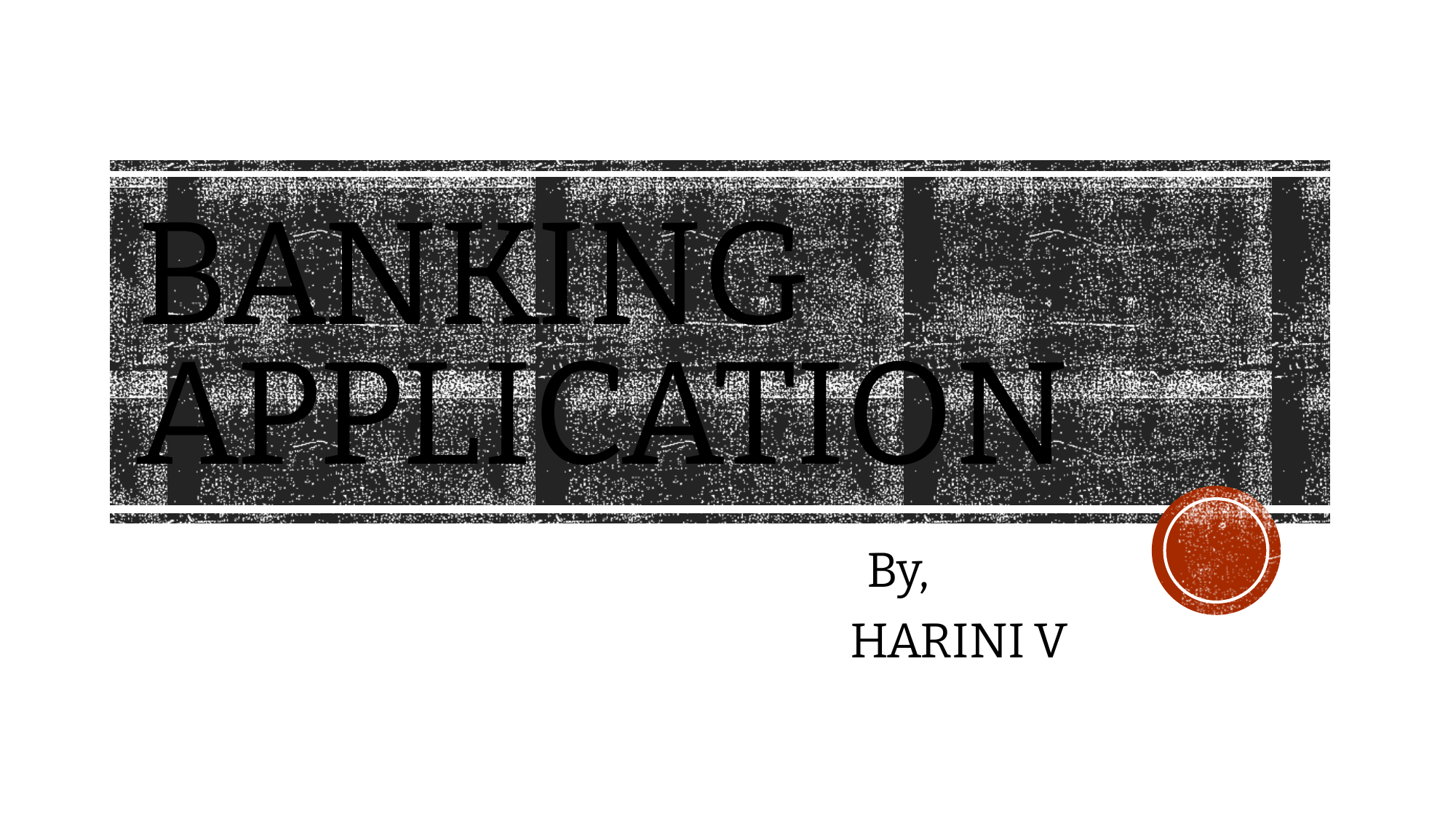

# BANKING APPLICATION
                                                                                                            By,
                                                                          HARINI V